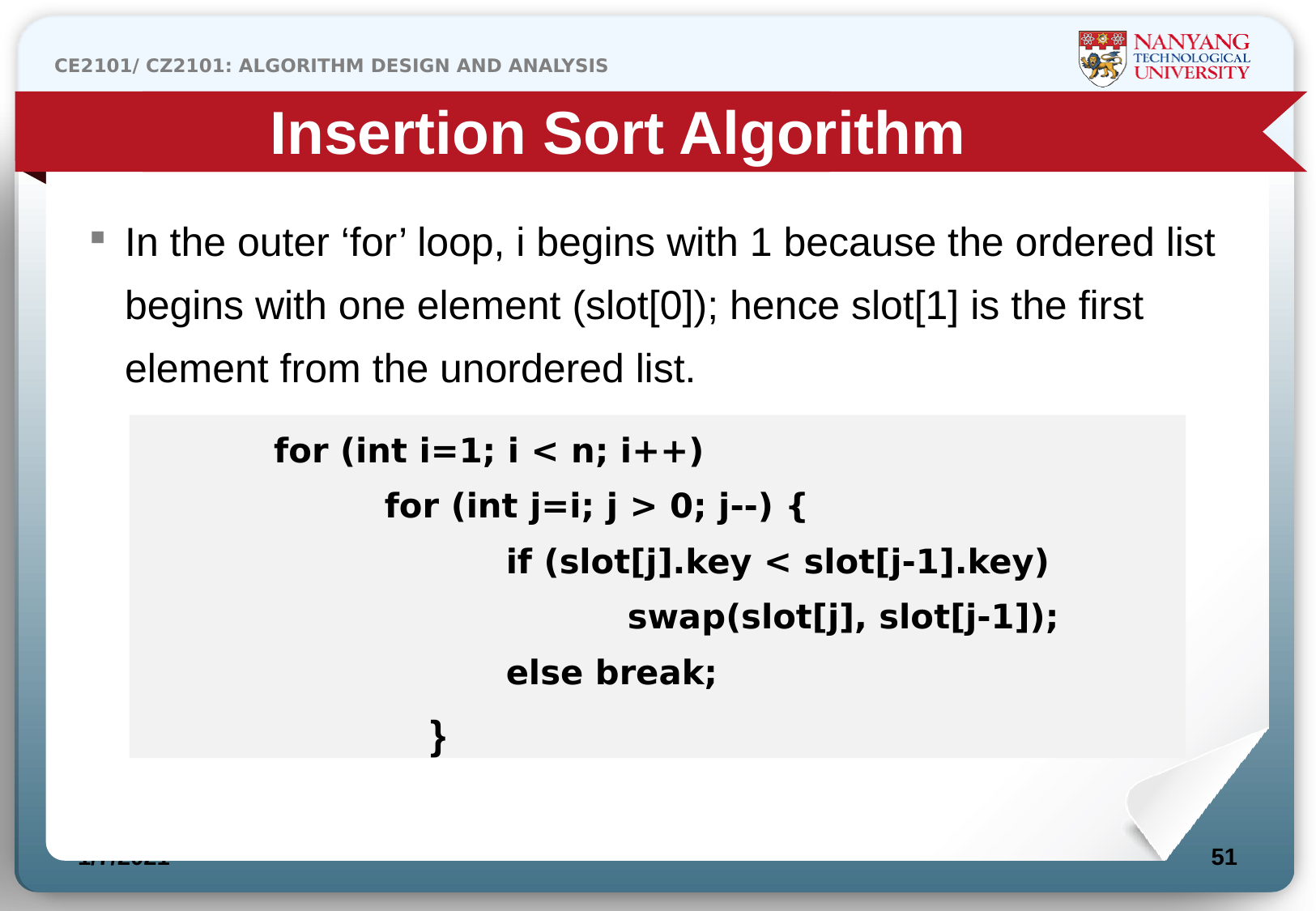

Insertion Sort Algorithm
In the outer ‘for’ loop, i begins with 1 because the ordered list begins with one element (slot[0]); hence slot[1] is the first element from the unordered list.
 for (int i=1; i < n; i++)
  	for (int j=i; j > 0; j--) {
		if (slot[j].key < slot[j-1].key)
			swap(slot[j], slot[j-1]);
		else break;
			}